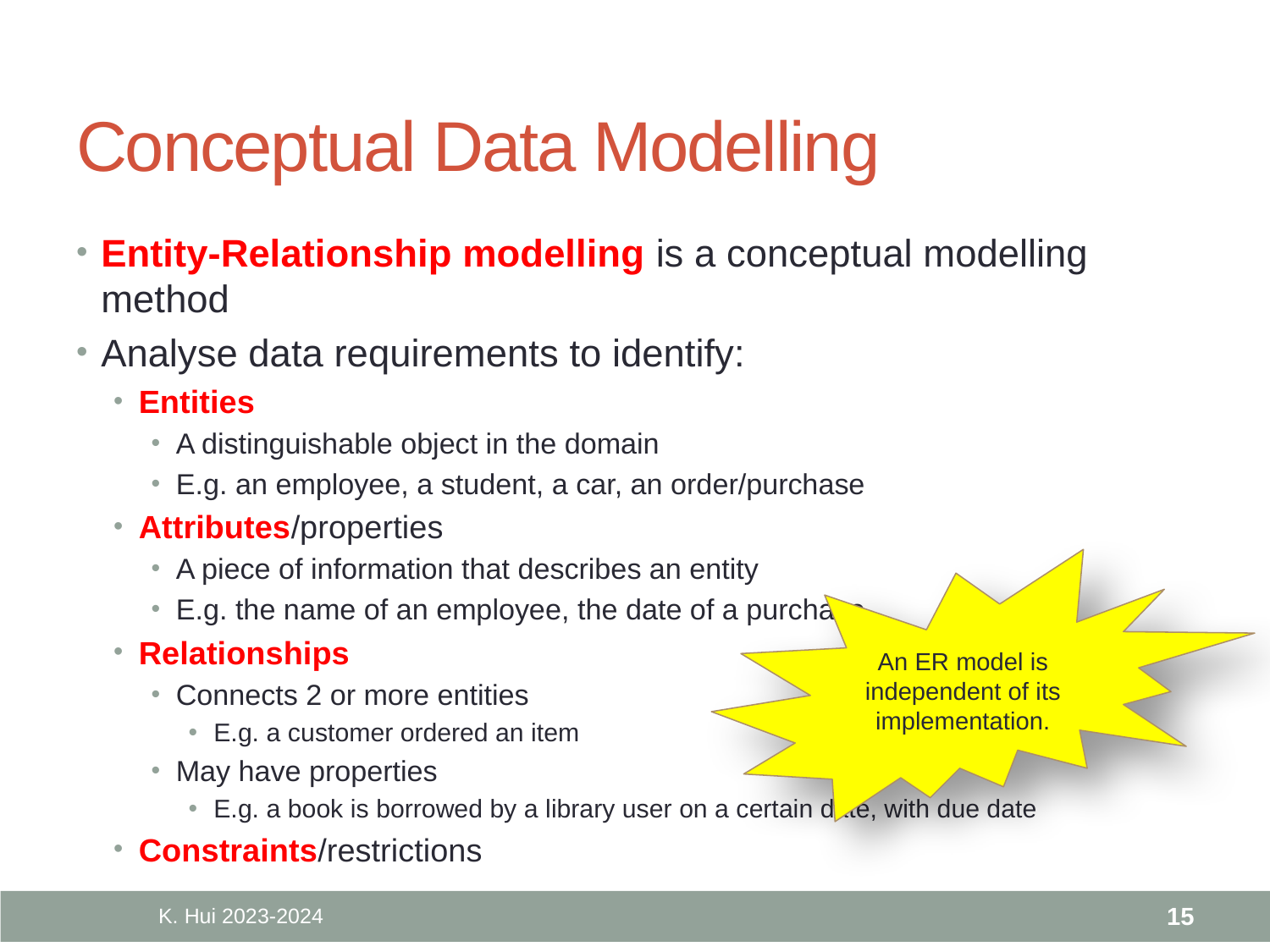

# Conceptual Data Modelling
Entity-Relationship modelling is a conceptual modelling method
Analyse data requirements to identify:
Entities
A distinguishable object in the domain
E.g. an employee, a student, a car, an order/purchase
Attributes/properties
A piece of information that describes an entity
E.g. the name of an employee, the date of a purchase
Relationships
Connects 2 or more entities
E.g. a customer ordered an item
May have properties
E.g. a book is borrowed by a library user on a certain date, with due date
Constraints/restrictions

An ER model is independent of its implementation.
K. Hui 2023-2024
15